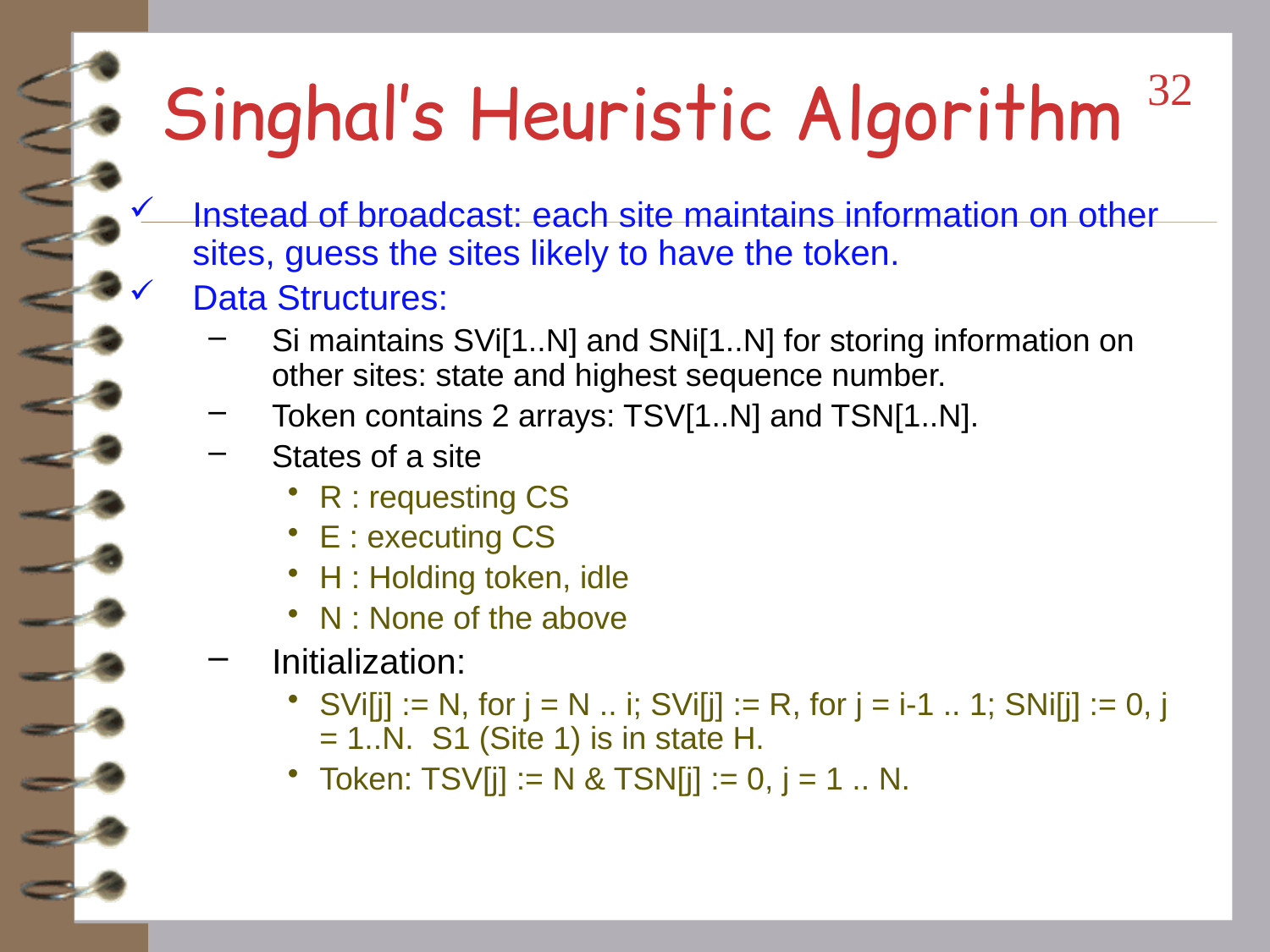

# Singhal’s Heuristic Algorithm
32
Instead of broadcast: each site maintains information on other sites, guess the sites likely to have the token.
Data Structures:
Si maintains SVi[1..N] and SNi[1..N] for storing information on other sites: state and highest sequence number.
Token contains 2 arrays: TSV[1..N] and TSN[1..N].
States of a site
R : requesting CS
E : executing CS
H : Holding token, idle
N : None of the above
Initialization:
SVi[j] := N, for j = N .. i; SVi[j] := R, for j = i-1 .. 1; SNi[j] := 0, j = 1..N.  S1 (Site 1) is in state H.
Token: TSV[j] := N & TSN[j] := 0, j = 1 .. N.